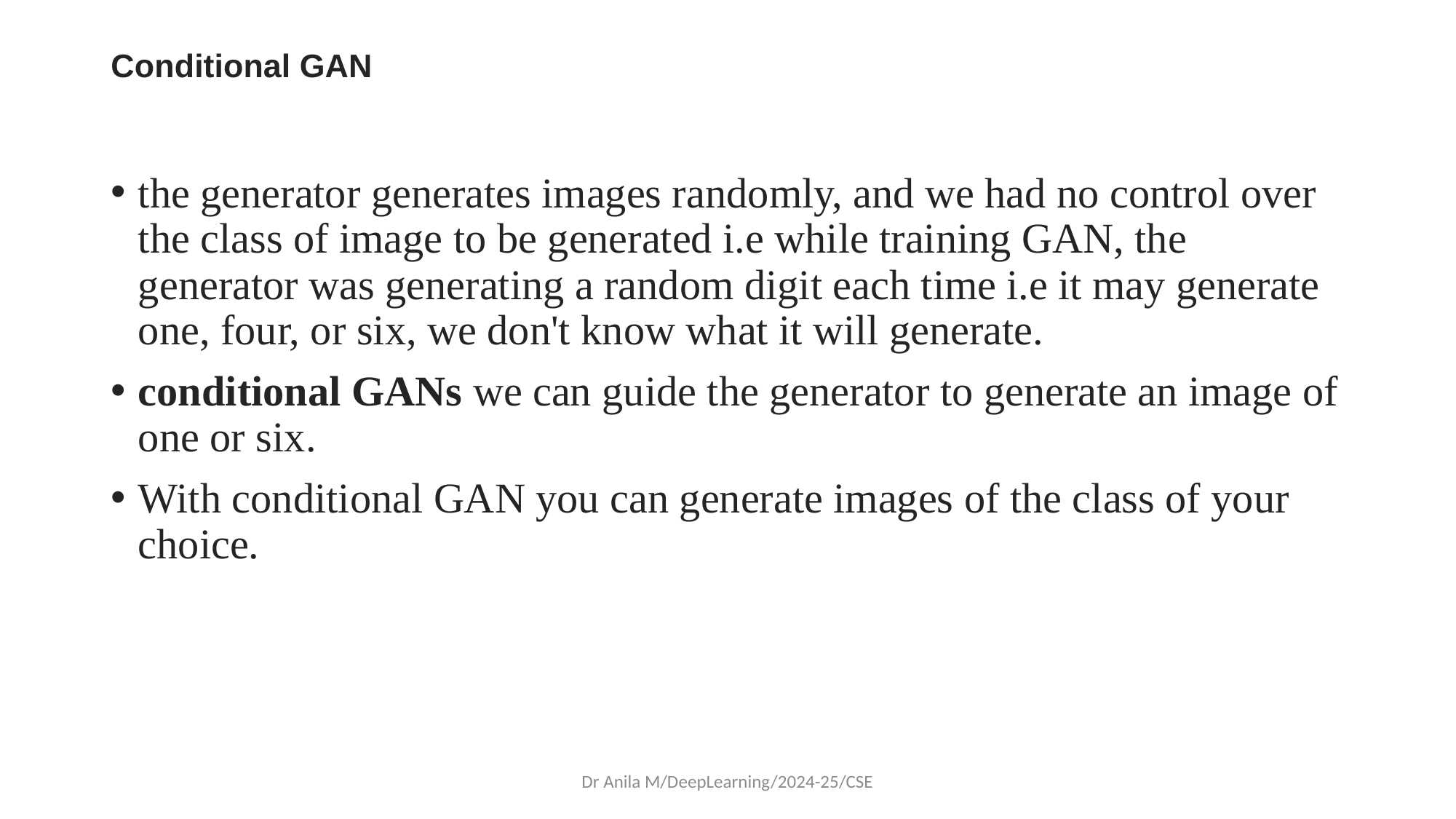

# Conditional GAN
the generator generates images randomly, and we had no control over the class of image to be generated i.e while training GAN, the generator was generating a random digit each time i.e it may generate one, four, or six, we don't know what it will generate.
conditional GANs we can guide the generator to generate an image of one or six.
With conditional GAN you can generate images of the class of your choice.
Dr Anila M/DeepLearning/2024-25/CSE